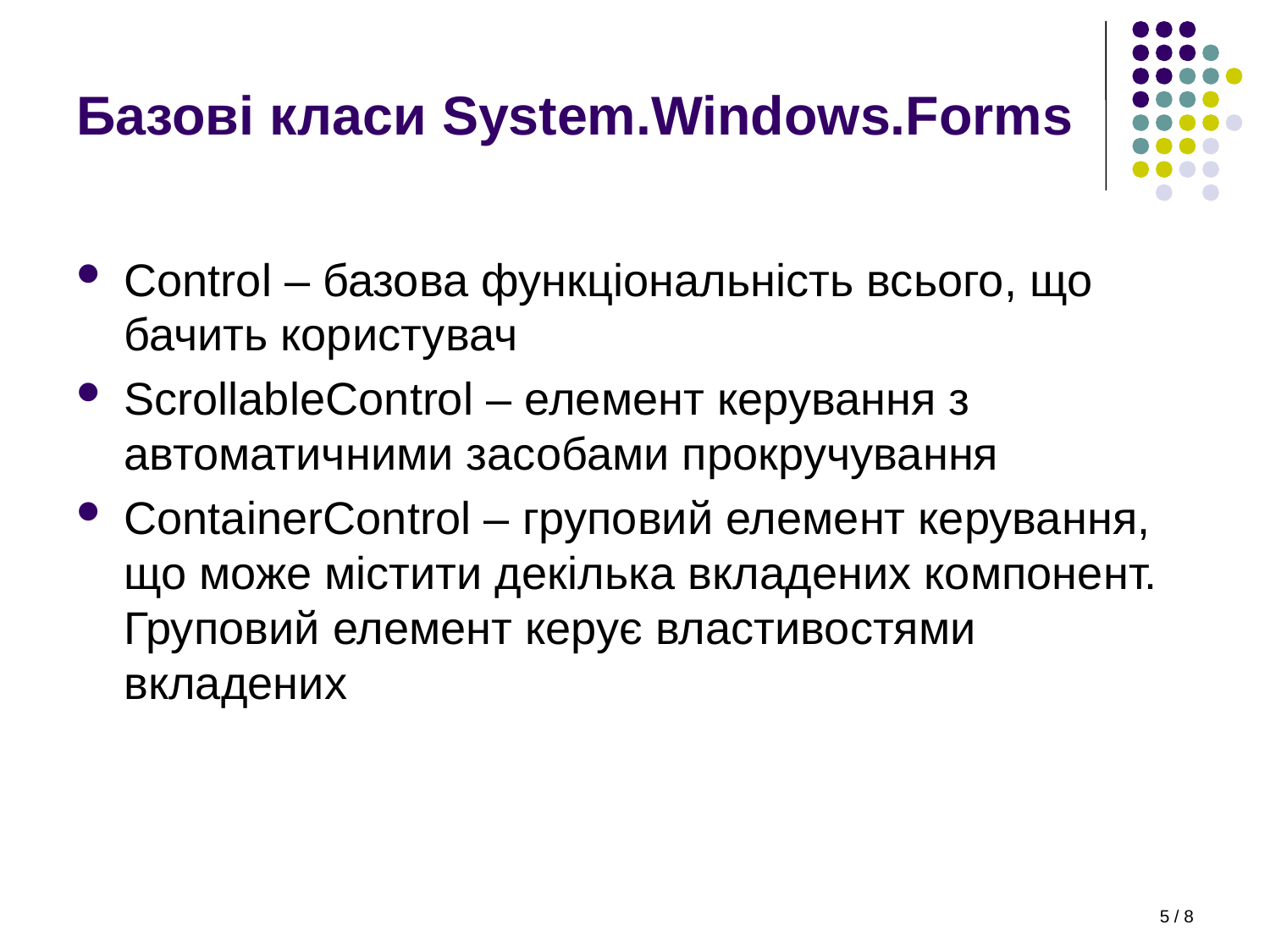

# Базові класи System.Windows.Forms

Control – базова функціональність всього, що бачить користувач
ScrollableControl – елемент керування з автоматичними засобами прокручування
ContainerControl – груповий елемент керування, що може містити декілька вкладених компонент. Груповий елемент керує властивостями вкладених
5 / 8